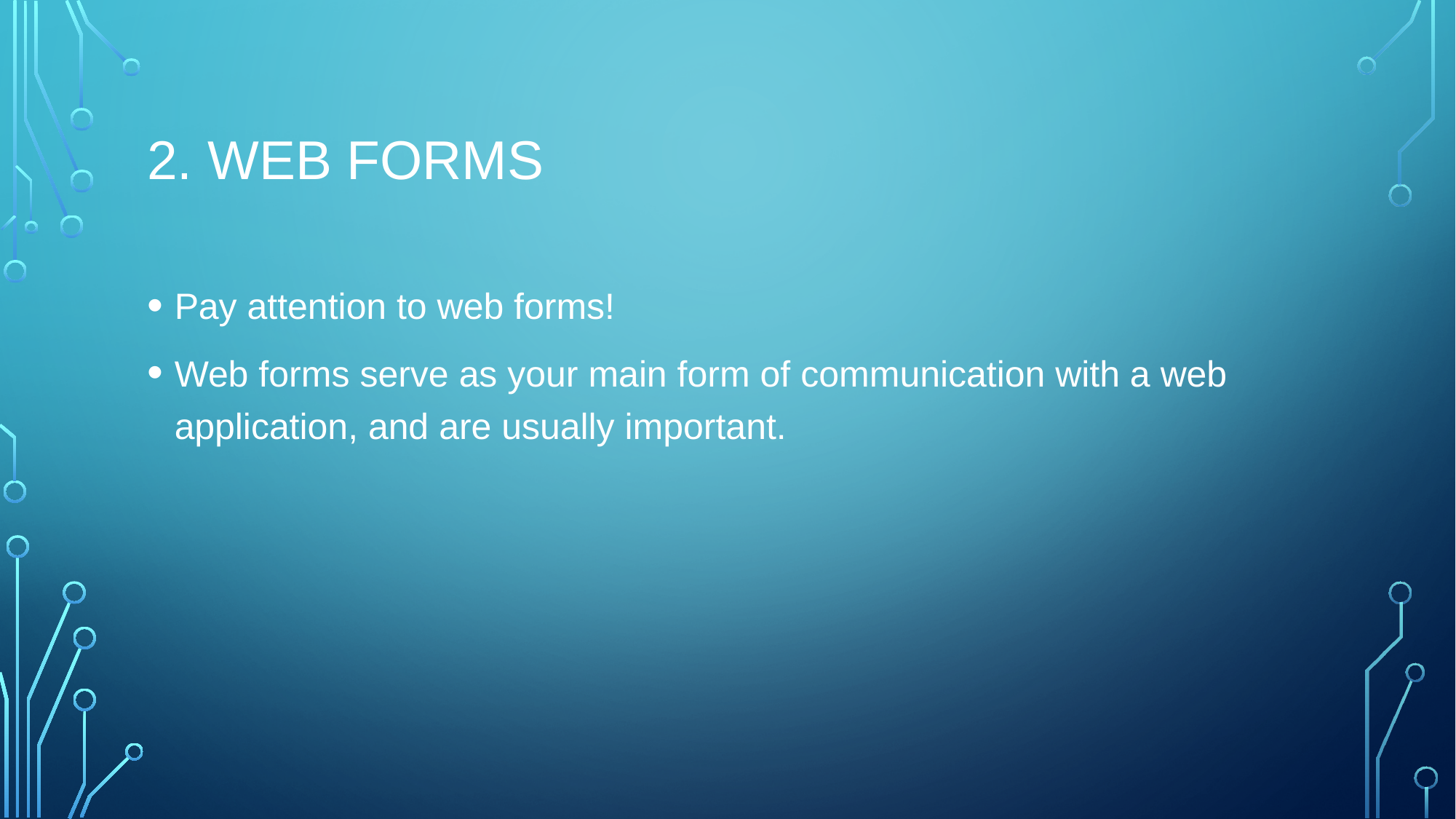

# 2. Web Forms
Pay attention to web forms!
Web forms serve as your main form of communication with a web application, and are usually important.